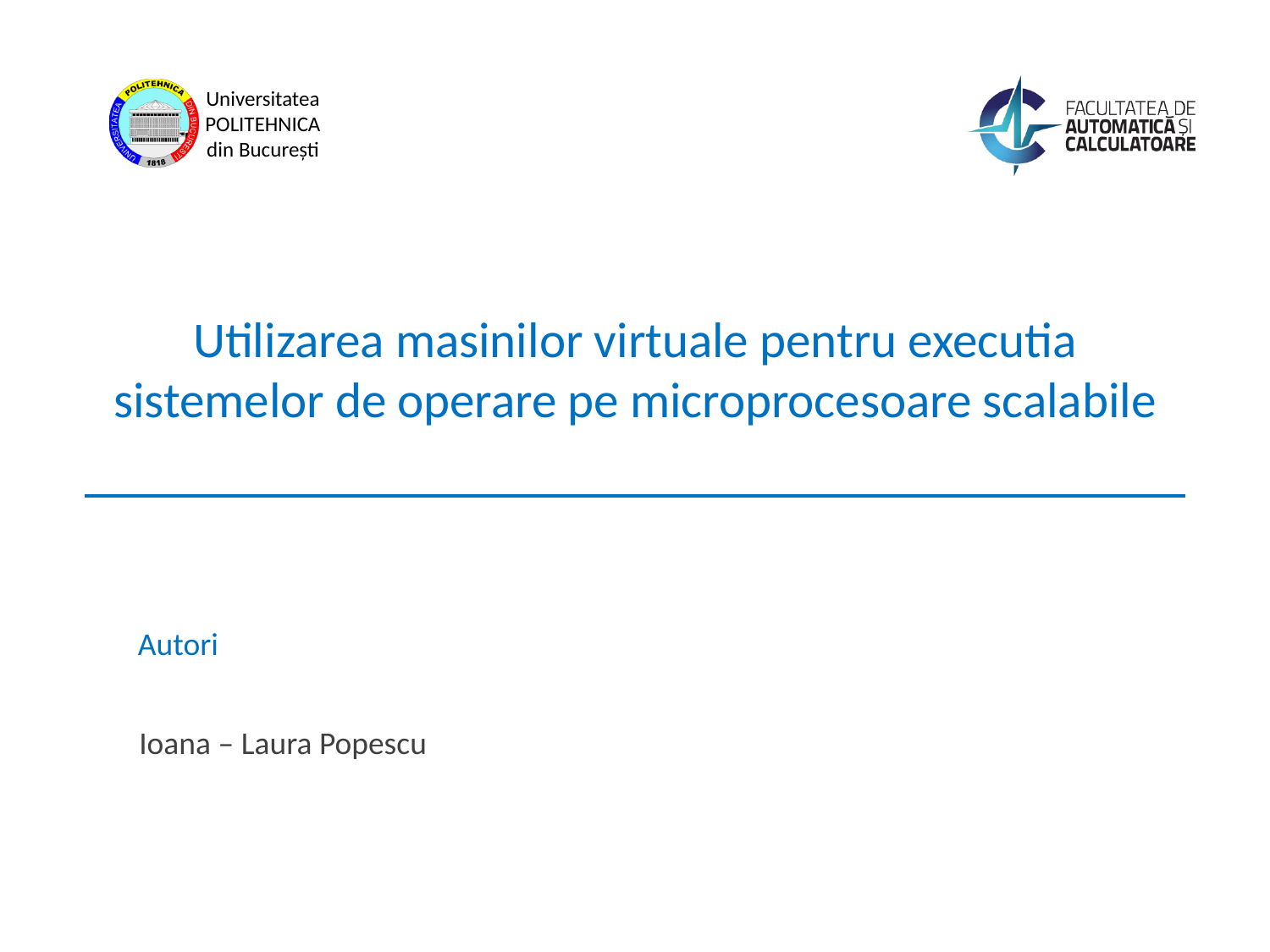

# Utilizarea masinilor virtuale pentru executia sistemelor de operare pe microprocesoare scalabile
Autori
Ioana – Laura Popescu